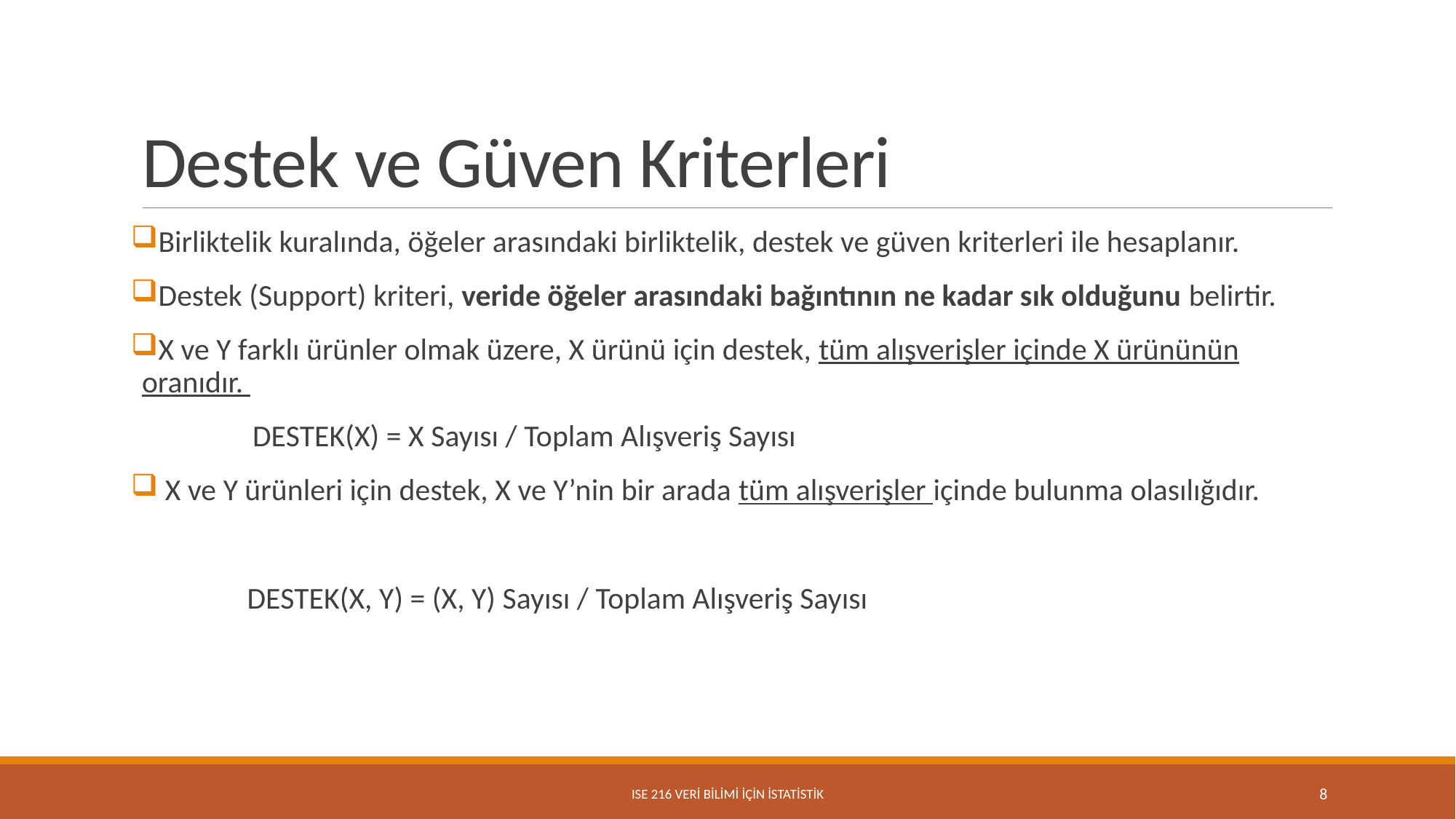

# Destek ve Güven Kriterleri
Birliktelik kuralında, öğeler arasındaki birliktelik, destek ve güven kriterleri ile hesaplanır.
Destek (Support) kriteri, veride öğeler arasındaki bağıntının ne kadar sık olduğunu belirtir.
X ve Y farklı ürünler olmak üzere, X ürünü için destek, tüm alışverişler içinde X ürününün oranıdır.
                DESTEK(X) = X Sayısı / Toplam Alışveriş Sayısı
 X ve Y ürünleri için destek, X ve Y’nin bir arada tüm alışverişler içinde bulunma olasılığıdır.

	 DESTEK(X, Y) = (X, Y) Sayısı / Toplam Alışveriş Sayısı
ISE 216 VERİ BİLİMİ İÇİN İSTATİSTİK
8